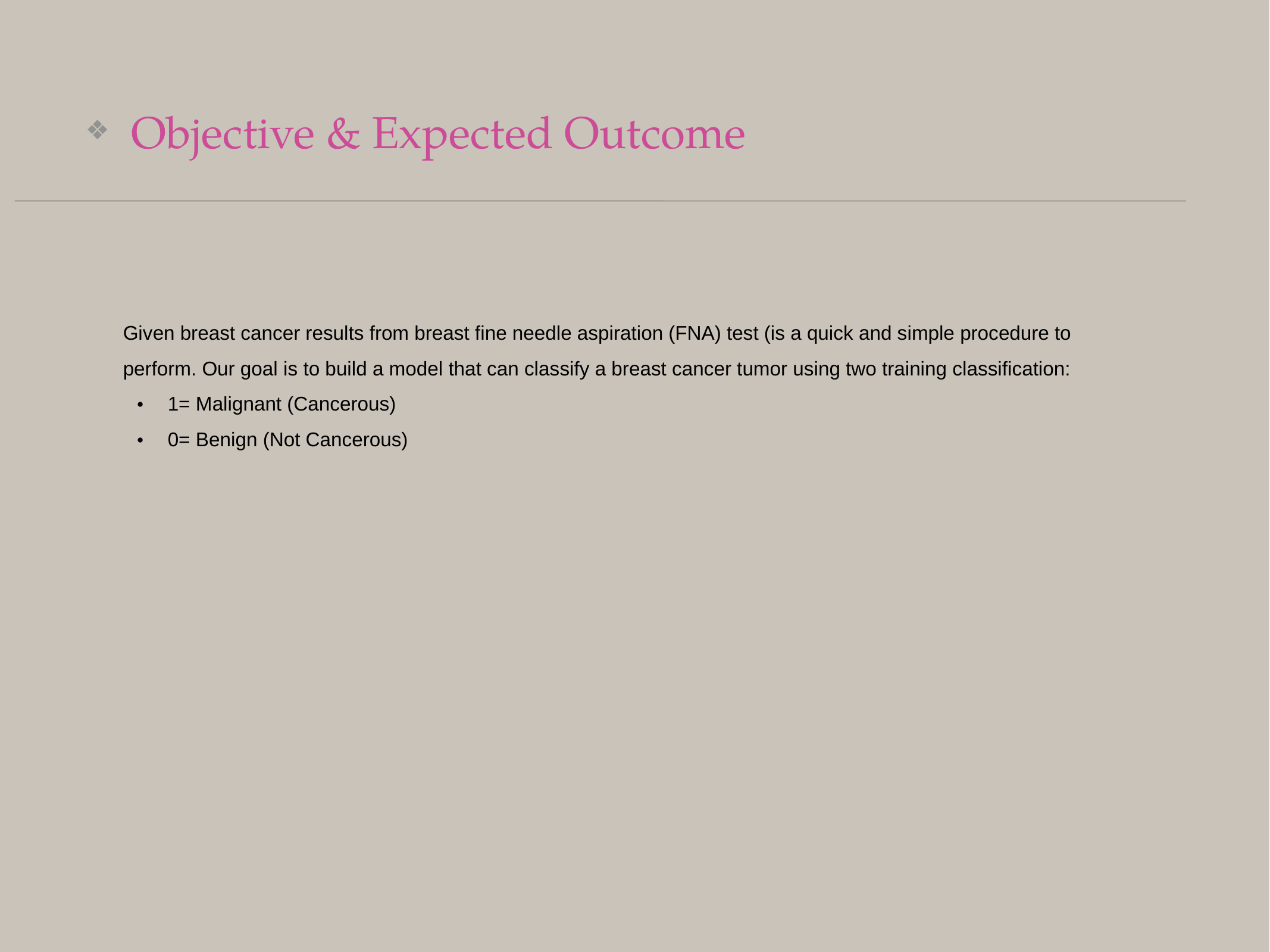

Objective & Expected Outcome

Given breast cancer results from breast fine needle aspiration (FNA) test (is a quick and simple procedure to perform. Our goal is to build a model that can classify a breast cancer tumor using two training classification:
1= Malignant (Cancerous)
0= Benign (Not Cancerous)